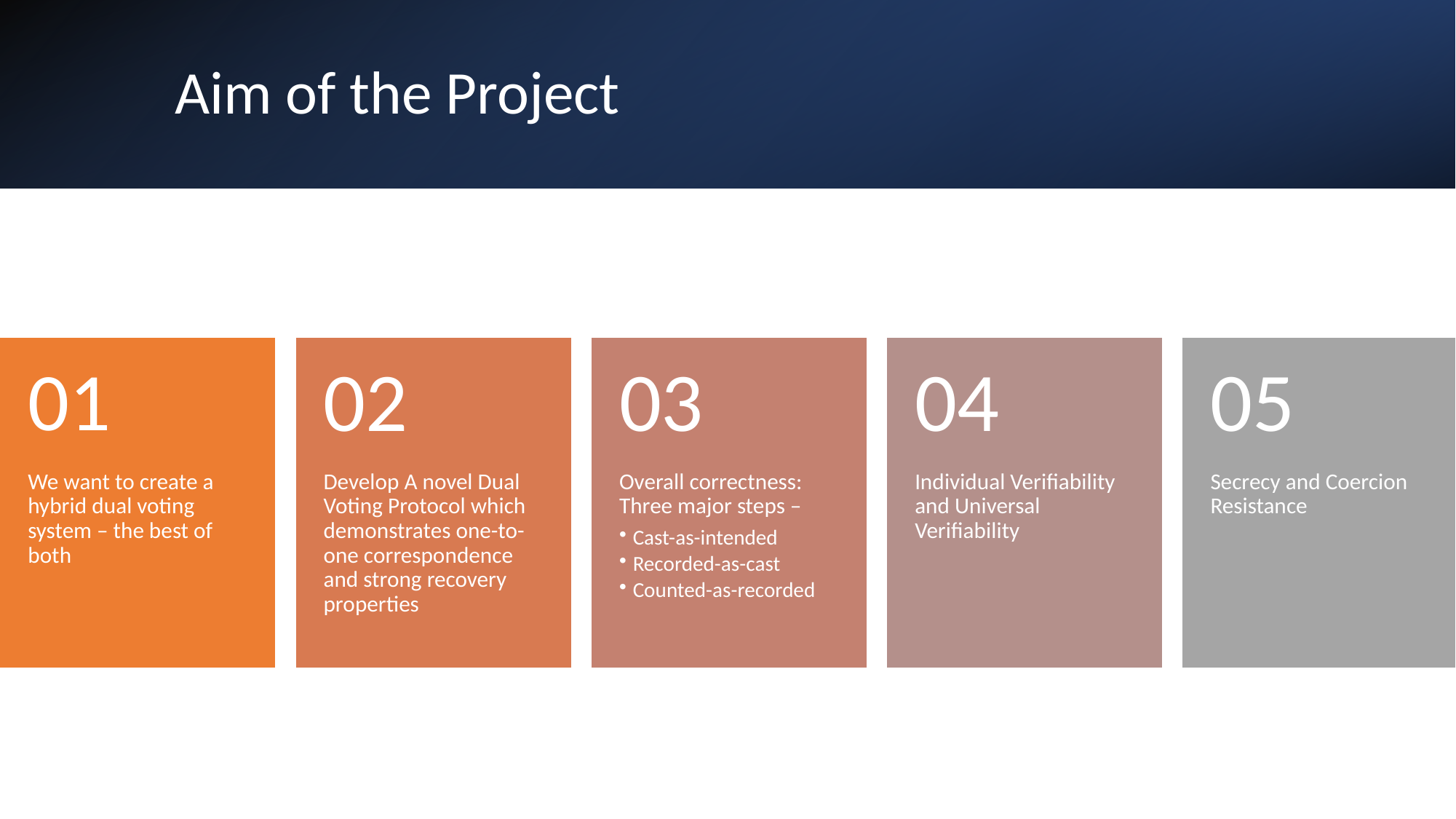

# Aim of the Project
We want to create a hybrid dual voting system – the best of both
01
Develop A novel Dual Voting Protocol which demonstrates one-to-one correspondence and strong recovery properties
02
Overall correctness: Three major steps –
Cast-as-intended
Recorded-as-cast
Counted-as-recorded
03
Individual Verifiability and Universal Verifiability
04
Secrecy and Coercion Resistance
05